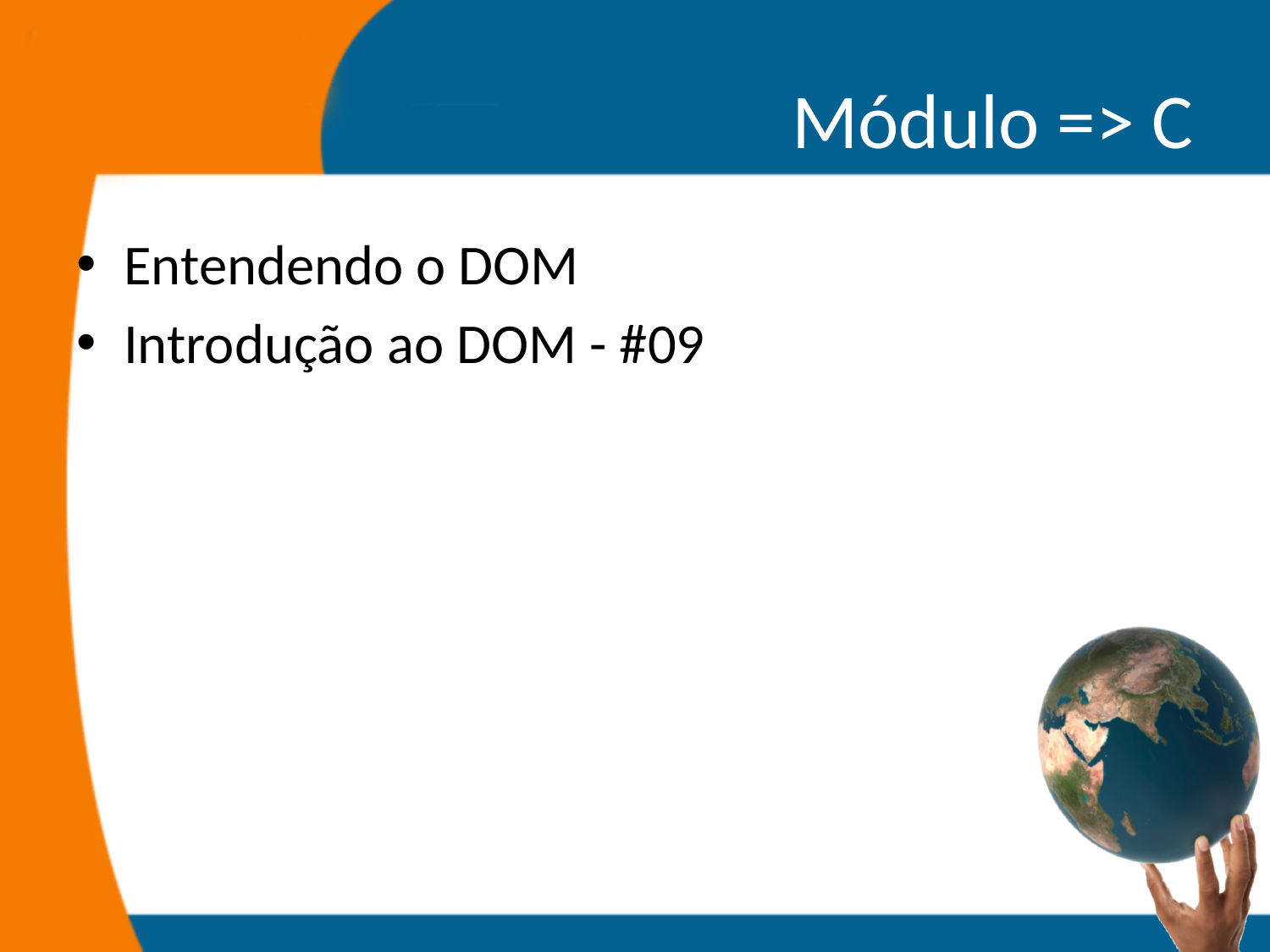

# Módulo => C
Entendendo o DOM
Introdução ao DOM - #09